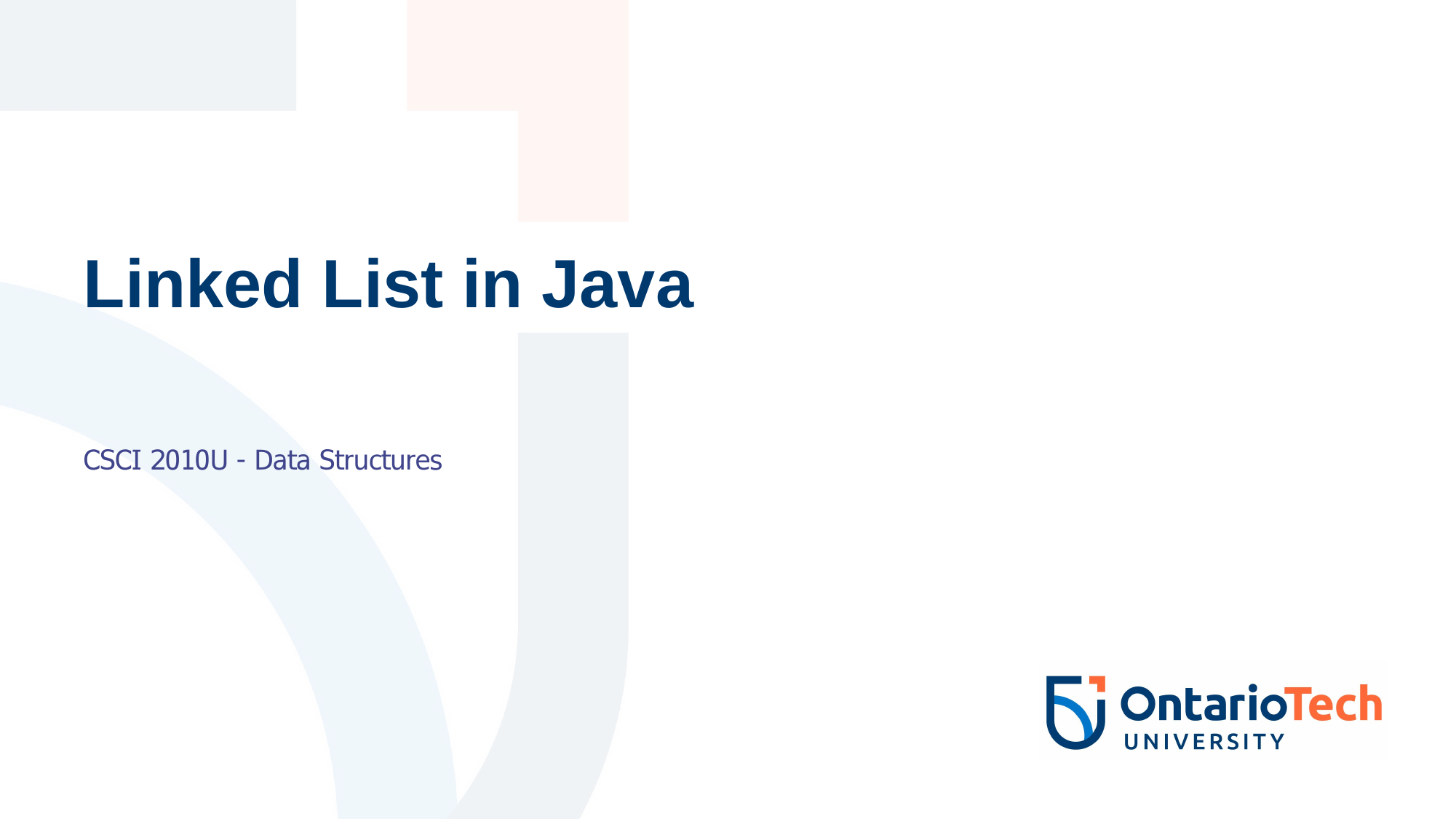

# Linked List in Java
CSCI 2010U - Data Structures